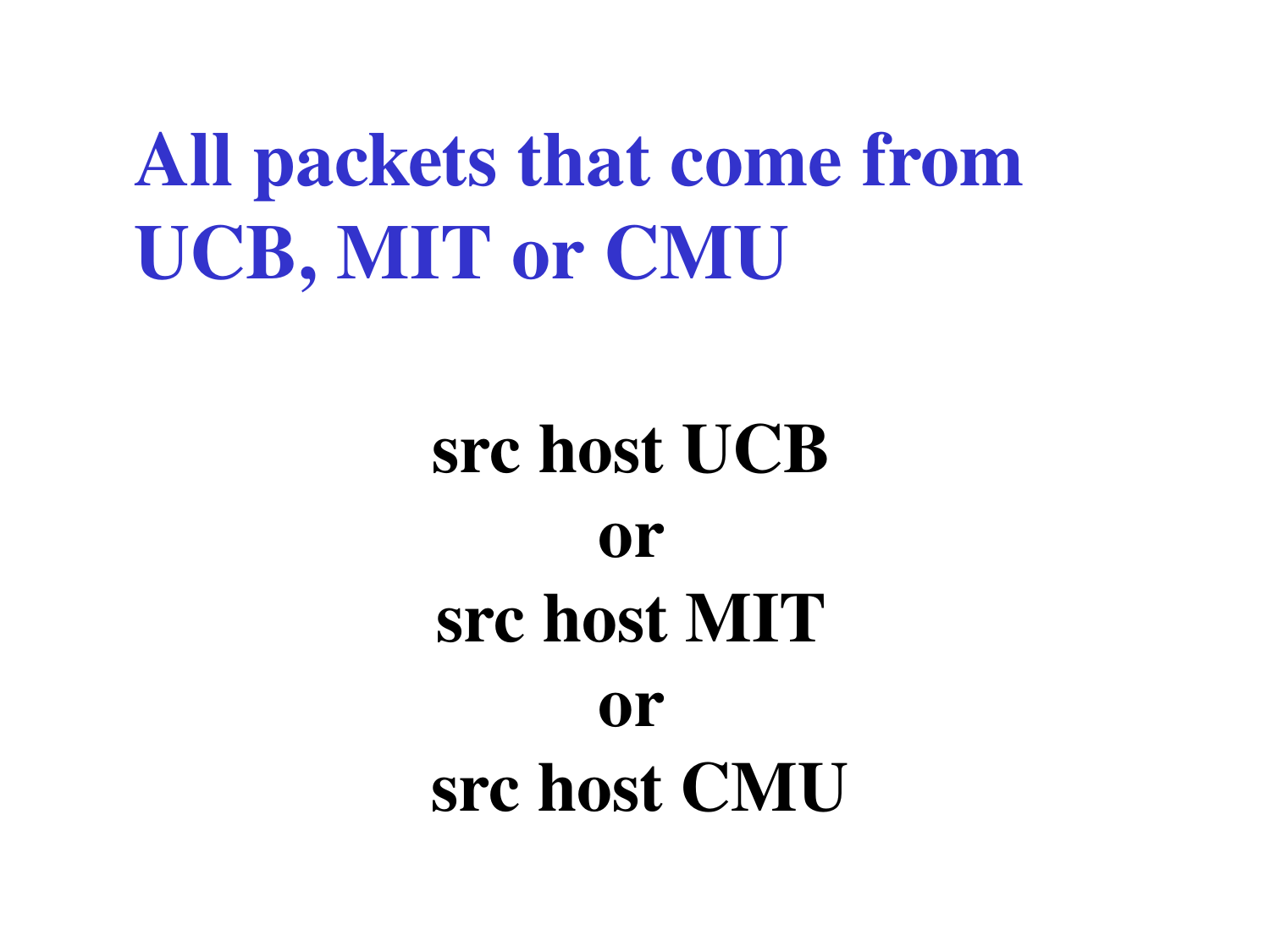

All packets that come from
UCB, MIT or CMU
# src host UCB or src host MIT or src host CMU